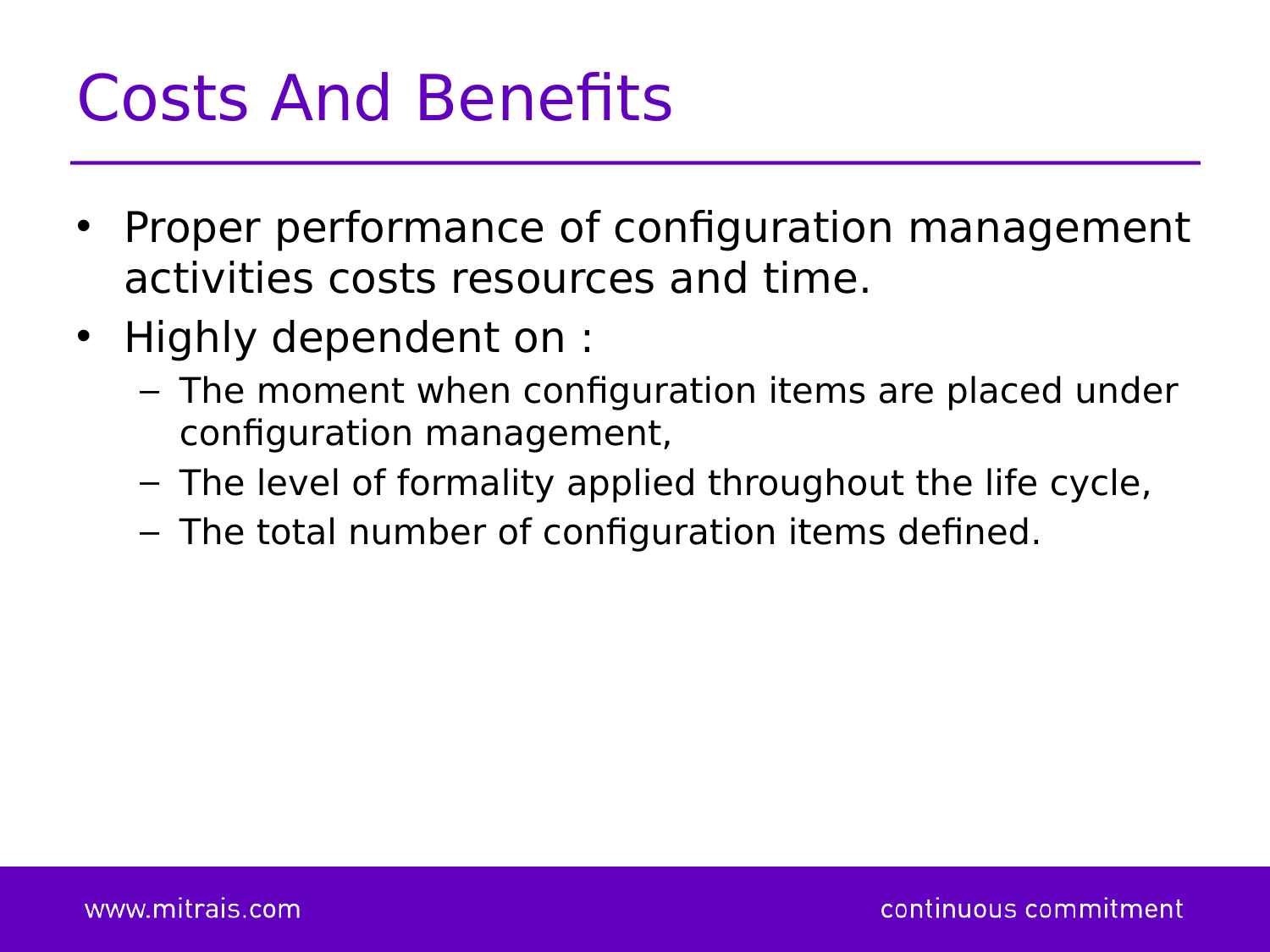

# Costs And Benefits
Proper performance of configuration management activities costs resources and time.
Highly dependent on :
The moment when configuration items are placed under configuration management,
The level of formality applied throughout the life cycle,
The total number of configuration items defined.